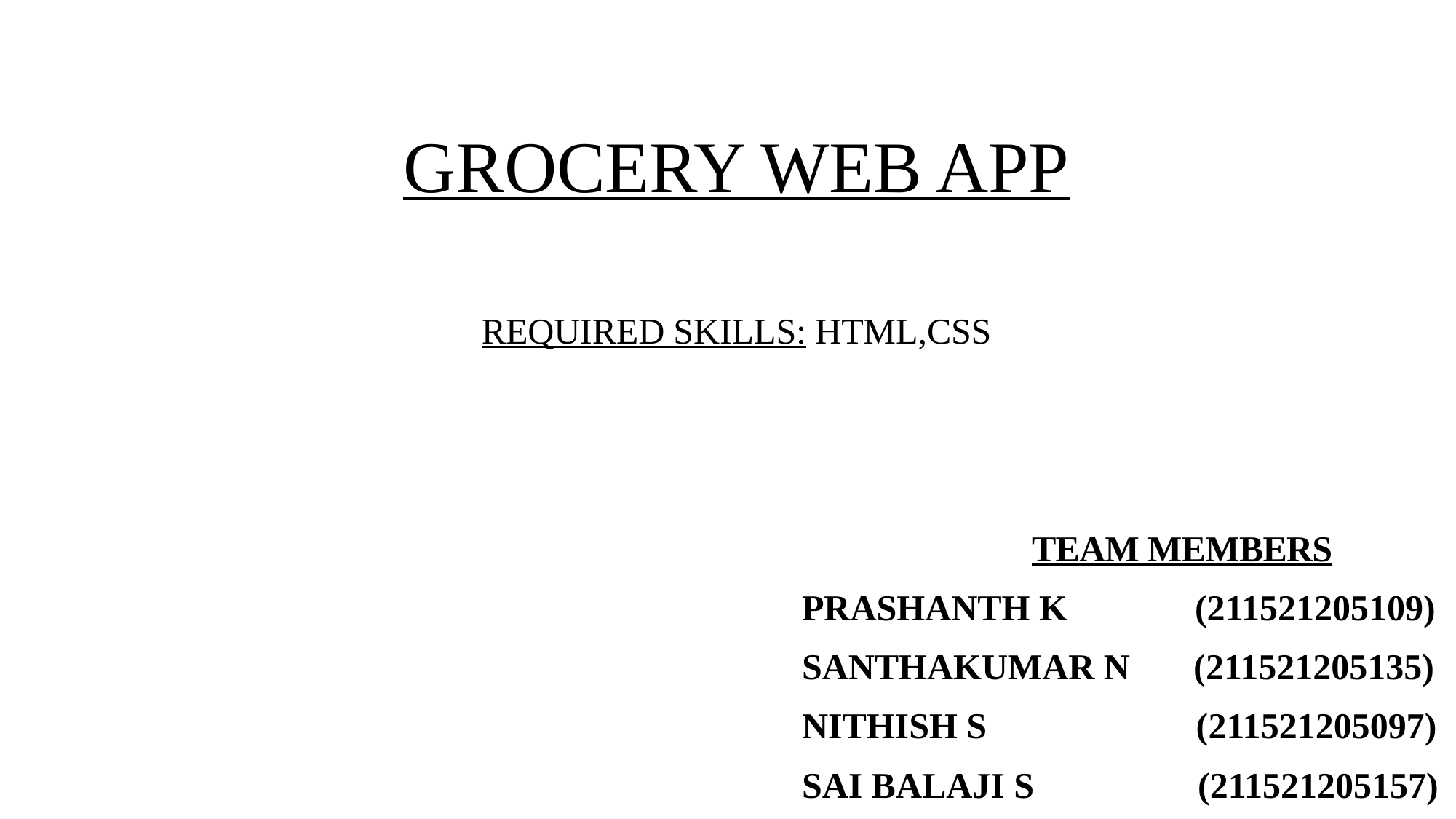

# GROCERY WEB APP REQUIRED SKILLS: HTML,CSS
                                  TEAM MEMBERS
       PRASHANTH K              (211521205109)
       SANTHAKUMAR N       (211521205135)
       NITHISH S                       (211521205097)
       SAI BALAJI S                  (211521205157)